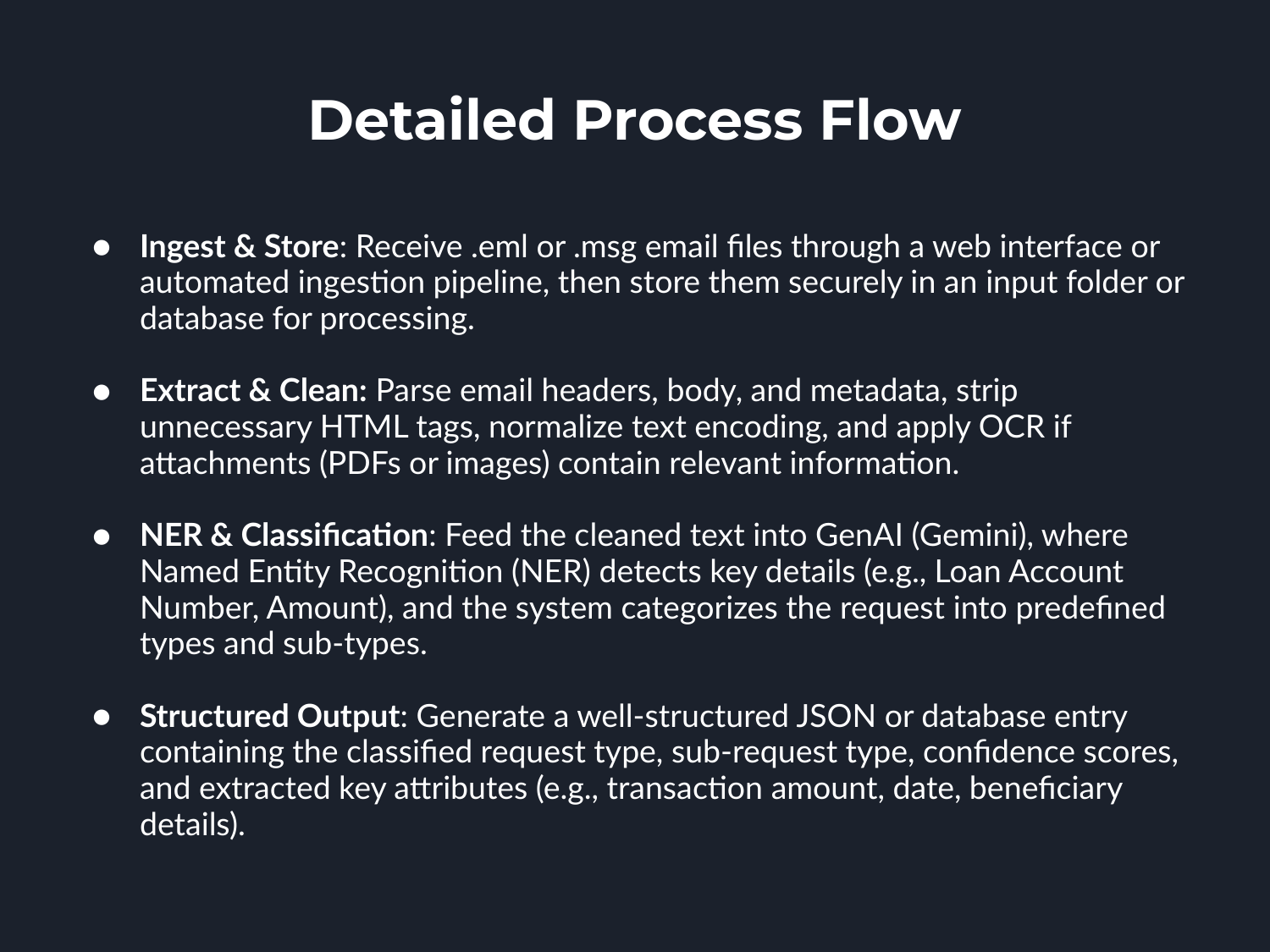

# Detailed Process Flow
Ingest & Store: Receive .eml or .msg email files through a web interface or automated ingestion pipeline, then store them securely in an input folder or database for processing.

Extract & Clean: Parse email headers, body, and metadata, strip unnecessary HTML tags, normalize text encoding, and apply OCR if attachments (PDFs or images) contain relevant information.

NER & Classification: Feed the cleaned text into GenAI (Gemini), where Named Entity Recognition (NER) detects key details (e.g., Loan Account Number, Amount), and the system categorizes the request into predefined types and sub-types.

Structured Output: Generate a well-structured JSON or database entry containing the classified request type, sub-request type, confidence scores, and extracted key attributes (e.g., transaction amount, date, beneficiary details).